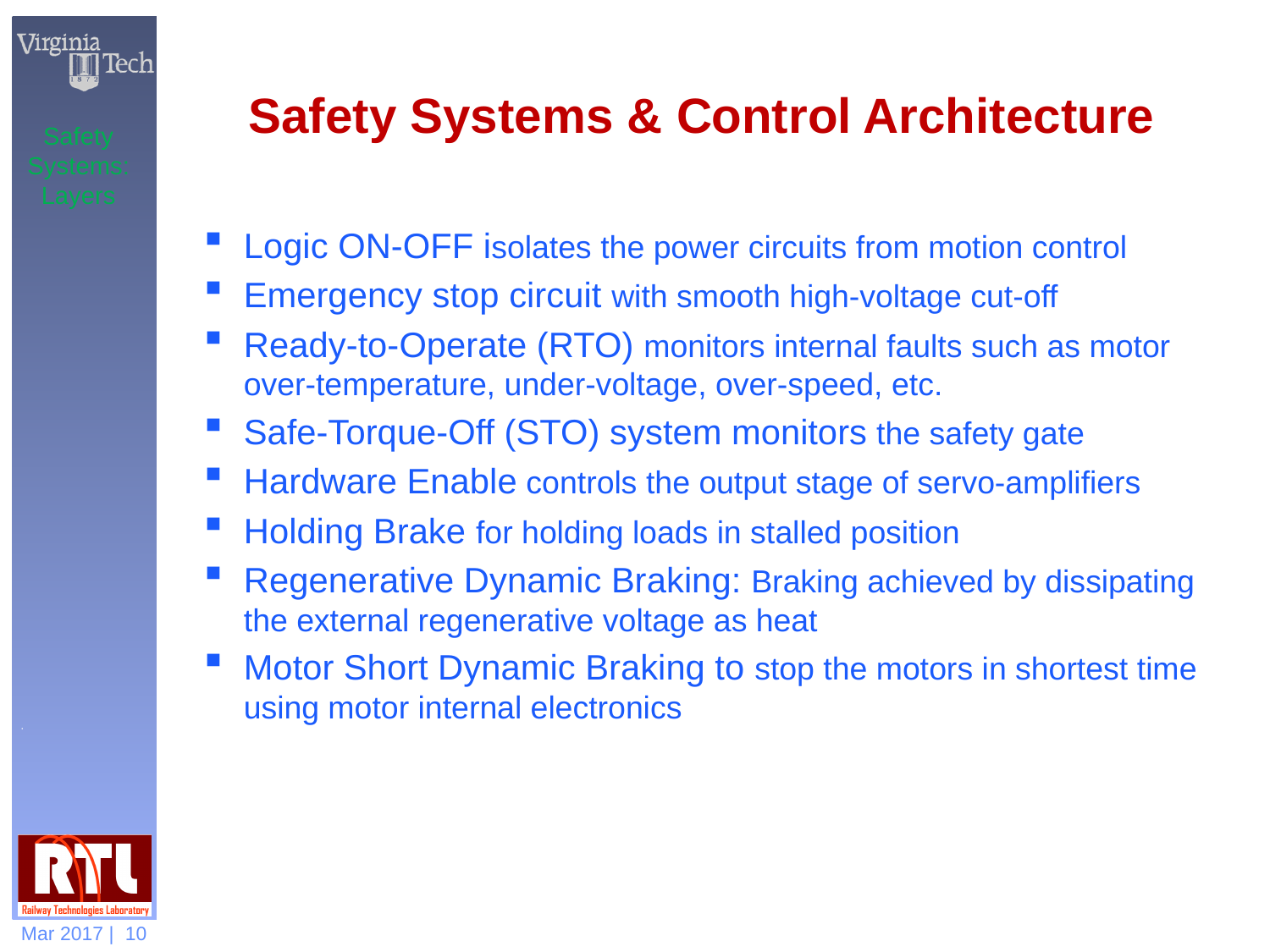

# Safety Systems & Control Architecture
Safety Systems:
Layers
Logic ON-OFF isolates the power circuits from motion control
Emergency stop circuit with smooth high-voltage cut-off
Ready-to-Operate (RTO) monitors internal faults such as motor over-temperature, under-voltage, over-speed, etc.
Safe-Torque-Off (STO) system monitors the safety gate
Hardware Enable controls the output stage of servo-amplifiers
Holding Brake for holding loads in stalled position
Regenerative Dynamic Braking: Braking achieved by dissipating the external regenerative voltage as heat
Motor Short Dynamic Braking to stop the motors in shortest time using motor internal electronics